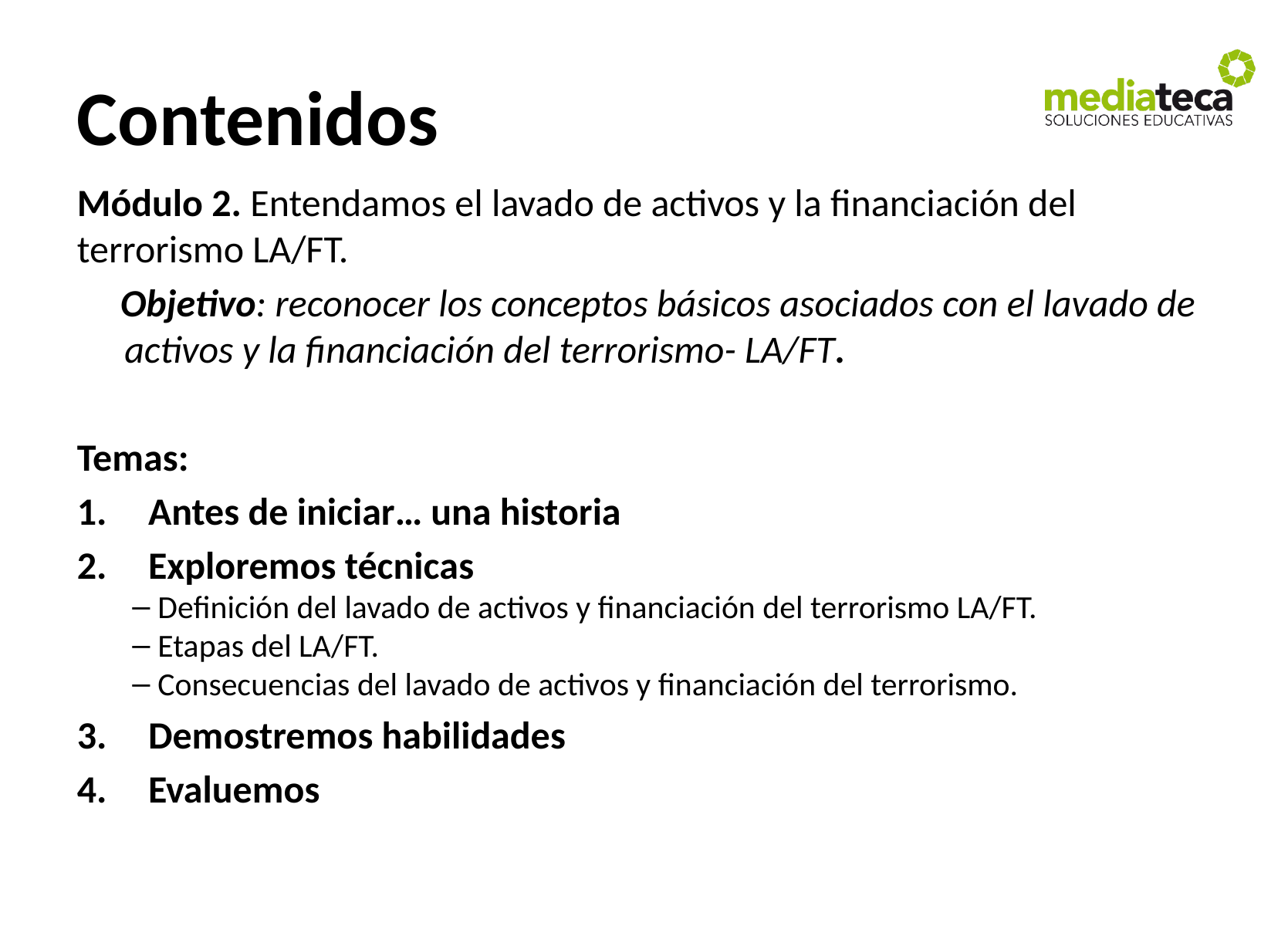

# Contenidos
Módulo 2. Entendamos el lavado de activos y la financiación del terrorismo LA/FT.
     Objetivo: reconocer los conceptos básicos asociados con el lavado de activos y la financiación del terrorismo- LA/FT.

Temas:
Antes de iniciar… una historia
Exploremos técnicas
 Definición del lavado de activos y financiación del terrorismo LA/FT.
 Etapas del LA/FT.
 Consecuencias del lavado de activos y financiación del terrorismo.
Demostremos habilidades
Evaluemos